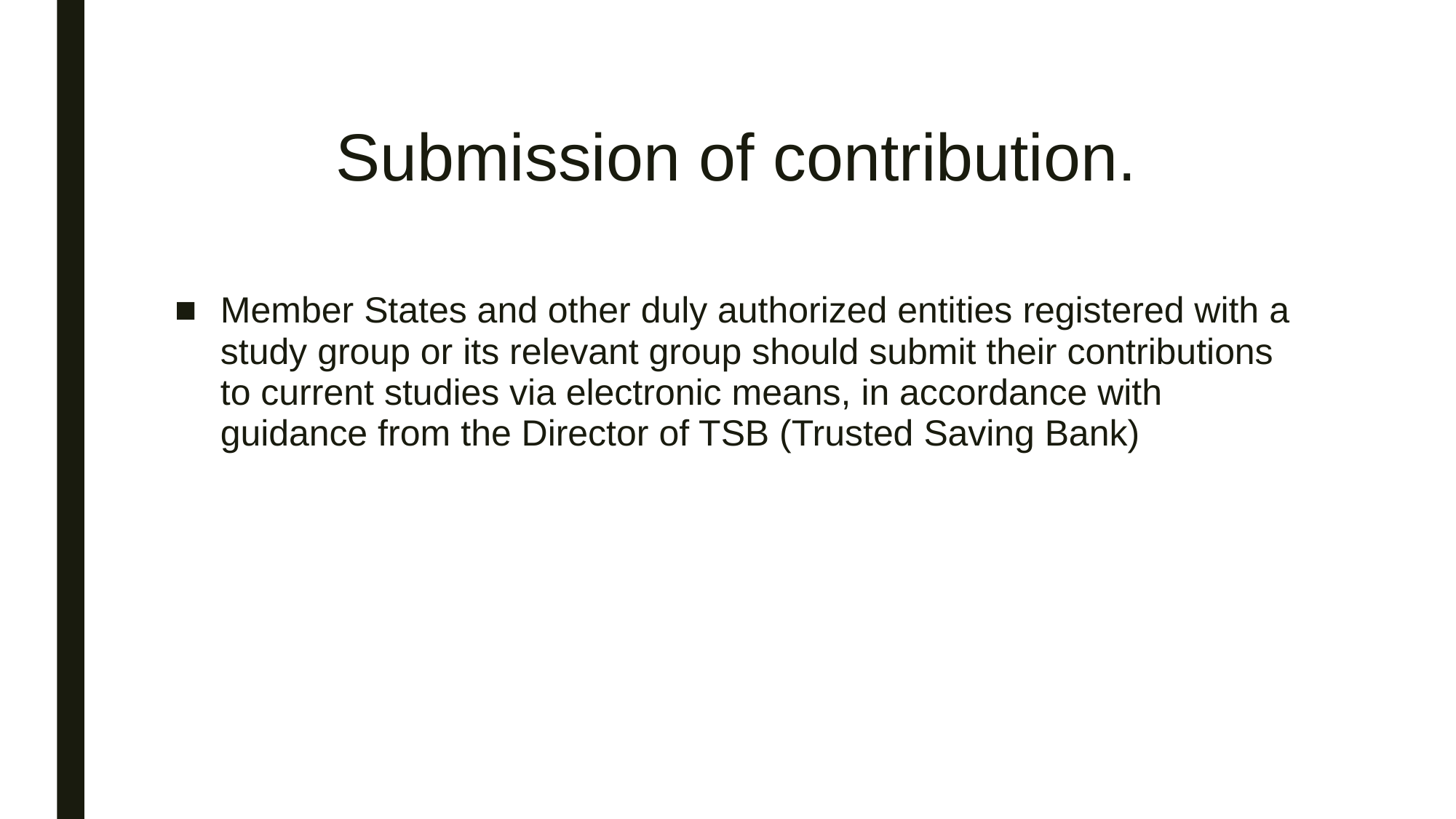

# Submission of contribution.
Member States and other duly authorized entities registered with a study group or its relevant group should submit their contributions to current studies via electronic means, in accordance with guidance from the Director of TSB (Trusted Saving Bank)